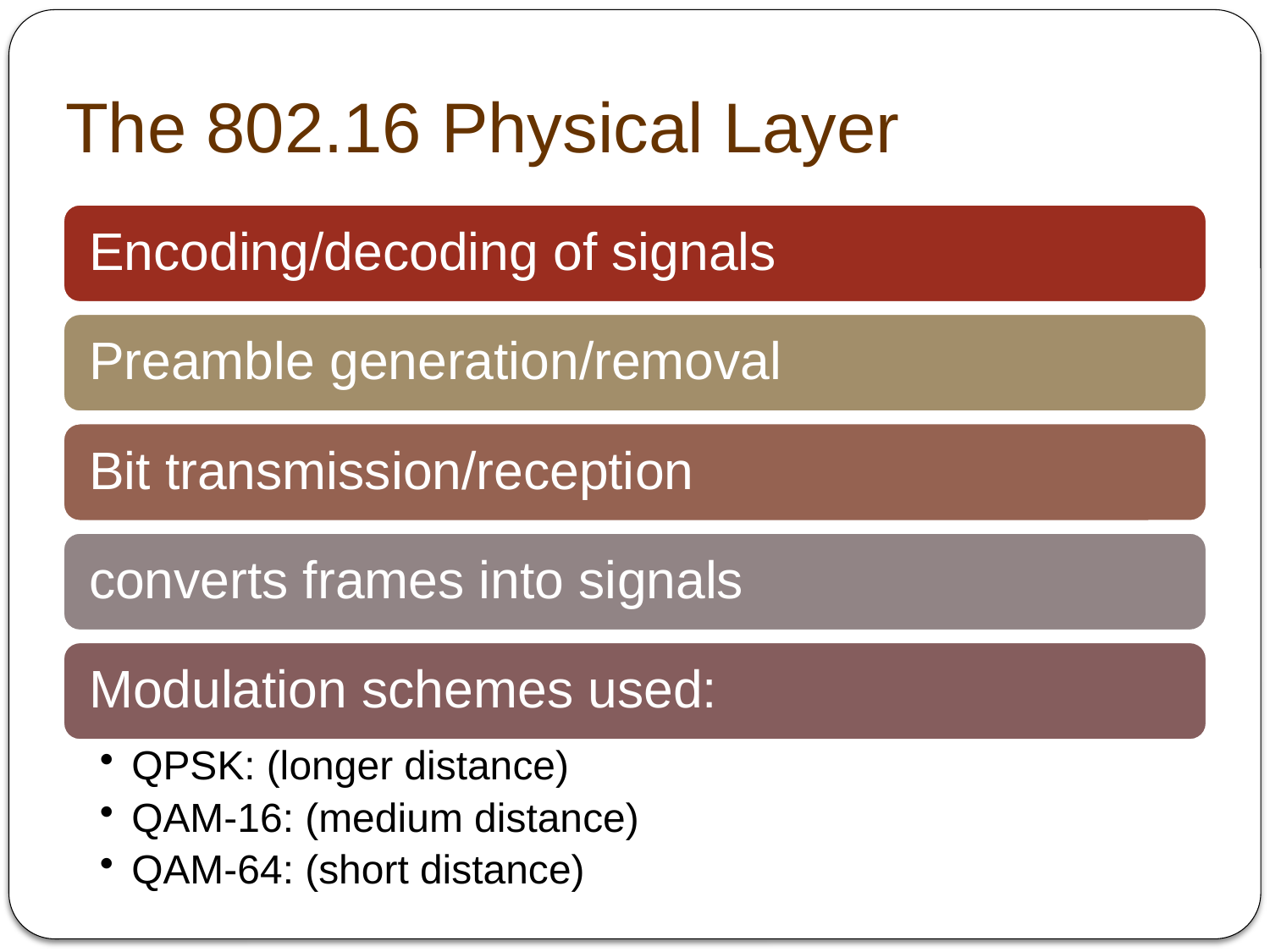

# The 802.16 Physical Layer
Encoding/decoding of signals
Preamble generation/removal
Bit transmission/reception
converts frames into signals
Modulation schemes used:
QPSK: (longer distance)
QAM-16: (medium distance)
QAM-64: (short distance)